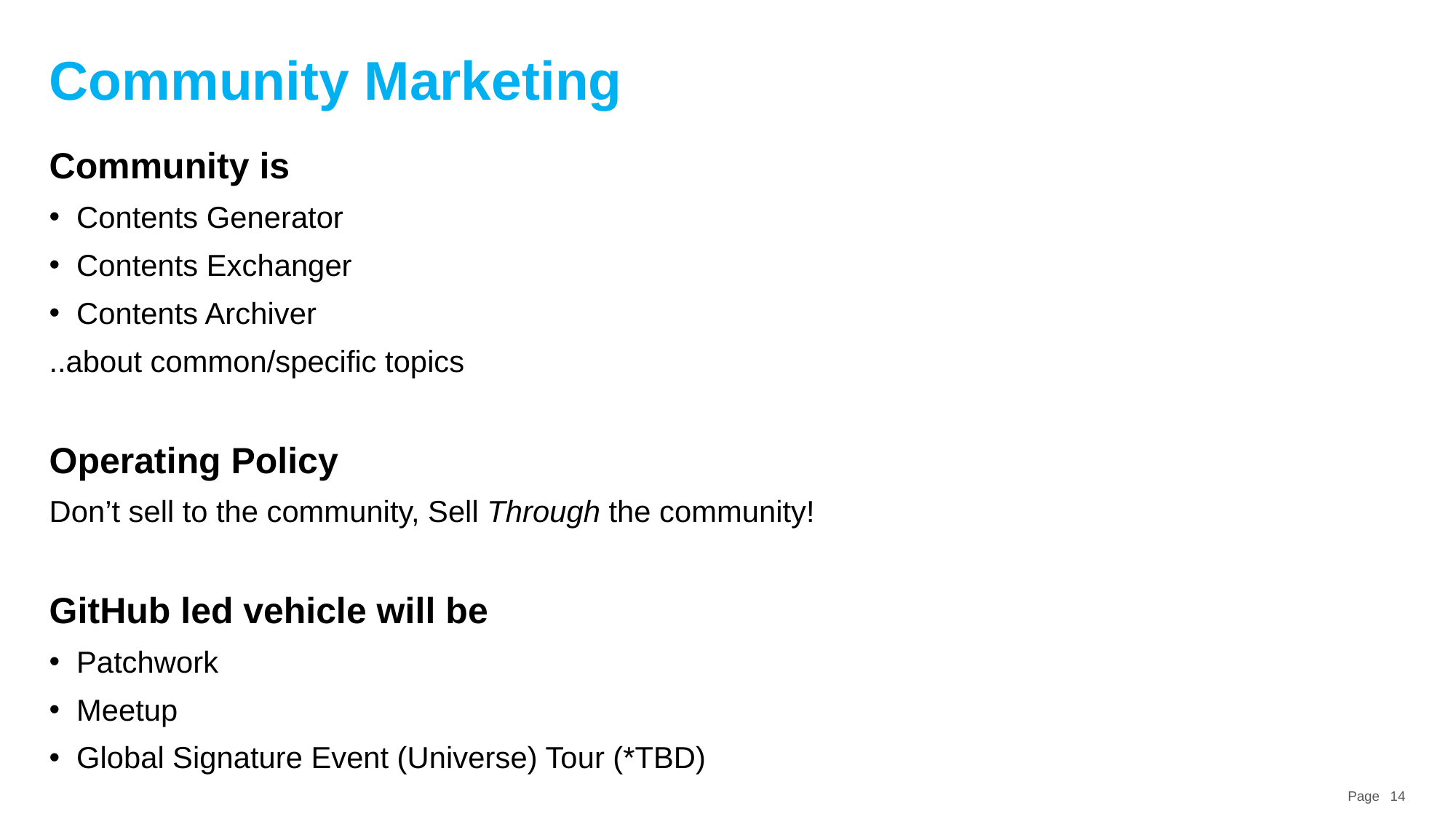

Community Marketing
Community is
Contents Generator
Contents Exchanger
Contents Archiver
..about common/specific topics

Operating Policy
Don’t sell to the community, Sell Through the community!

GitHub led vehicle will be
Patchwork
Meetup
Global Signature Event (Universe) Tour (*TBD)